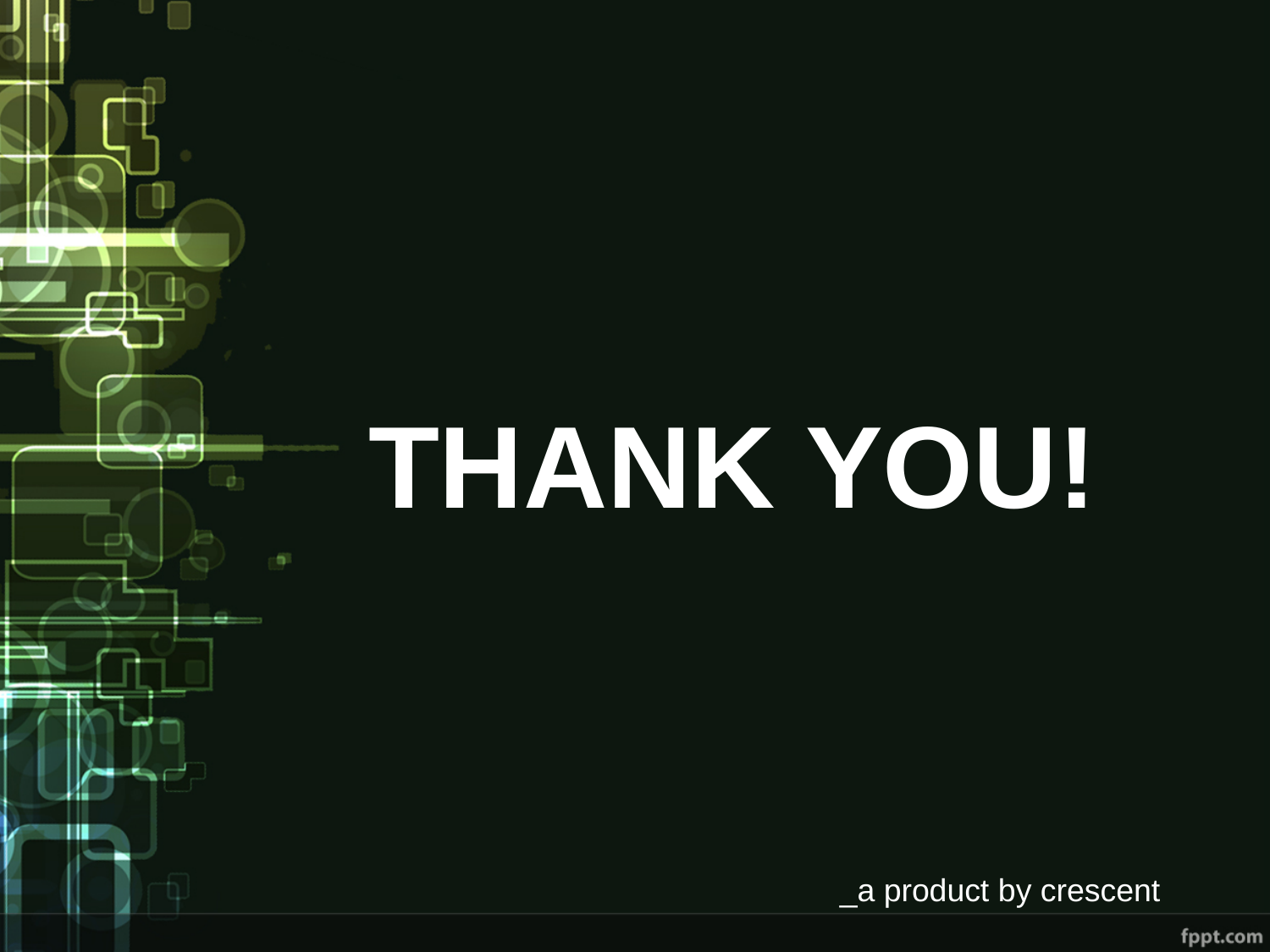

THANK YOU!
# _a product by crescent